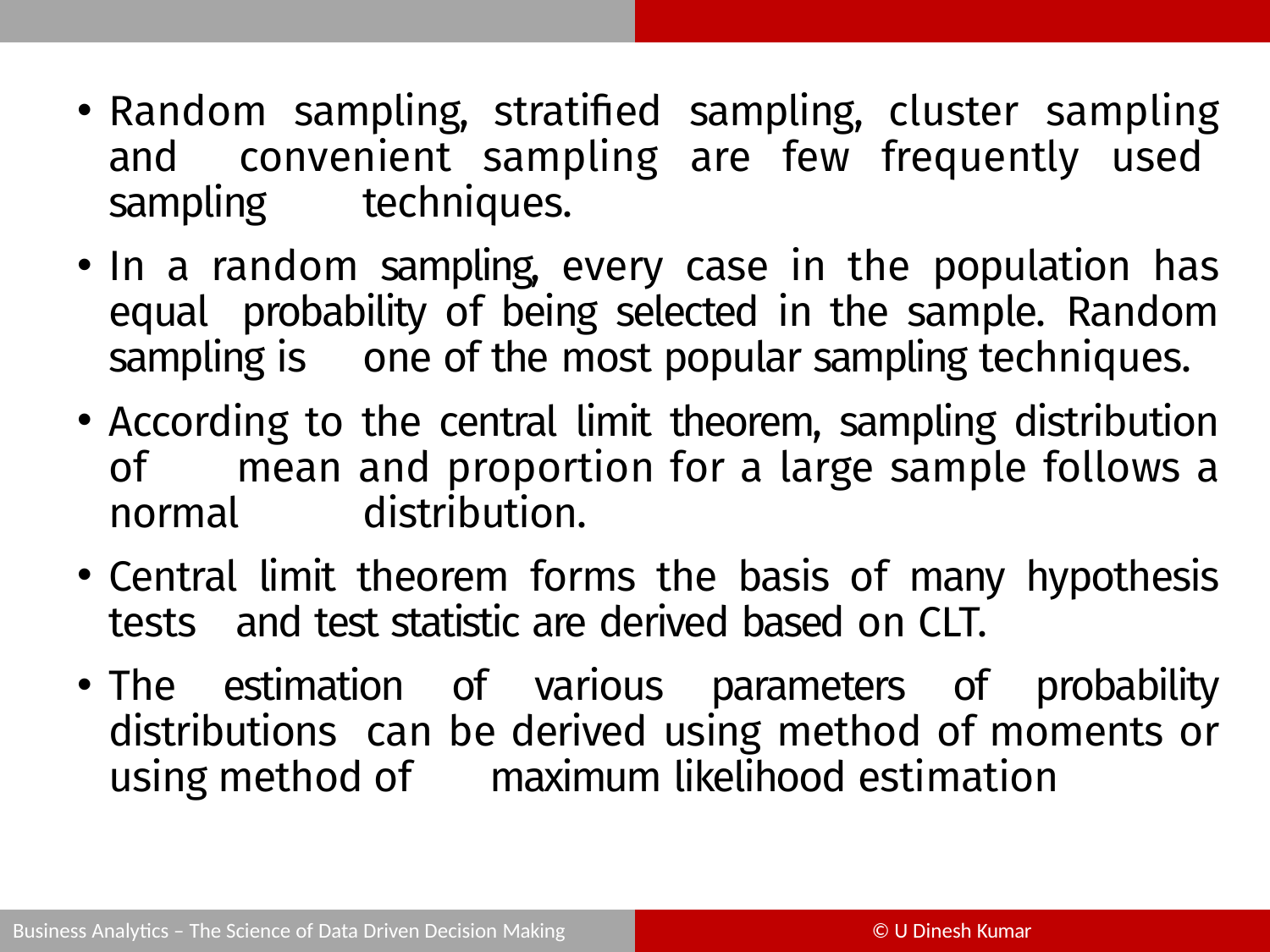

Random sampling, stratified sampling, cluster sampling and 	convenient  sampling  are  few  frequently  used  sampling 	techniques.
In a random sampling, every case in the population has equal 	probability of being selected in the sample. Random sampling is 	one of the most popular sampling techniques.
According to the central limit theorem, sampling distribution of 	mean and proportion for a large sample follows a normal 	distribution.
Central limit theorem forms the basis of many hypothesis tests 	and test statistic are derived based on CLT.
The estimation of various parameters of probability distributions 	can be derived using method of moments or using method of 	maximum likelihood estimation
Business Analytics – The Science of Data Driven Decision Making
© U Dinesh Kumar